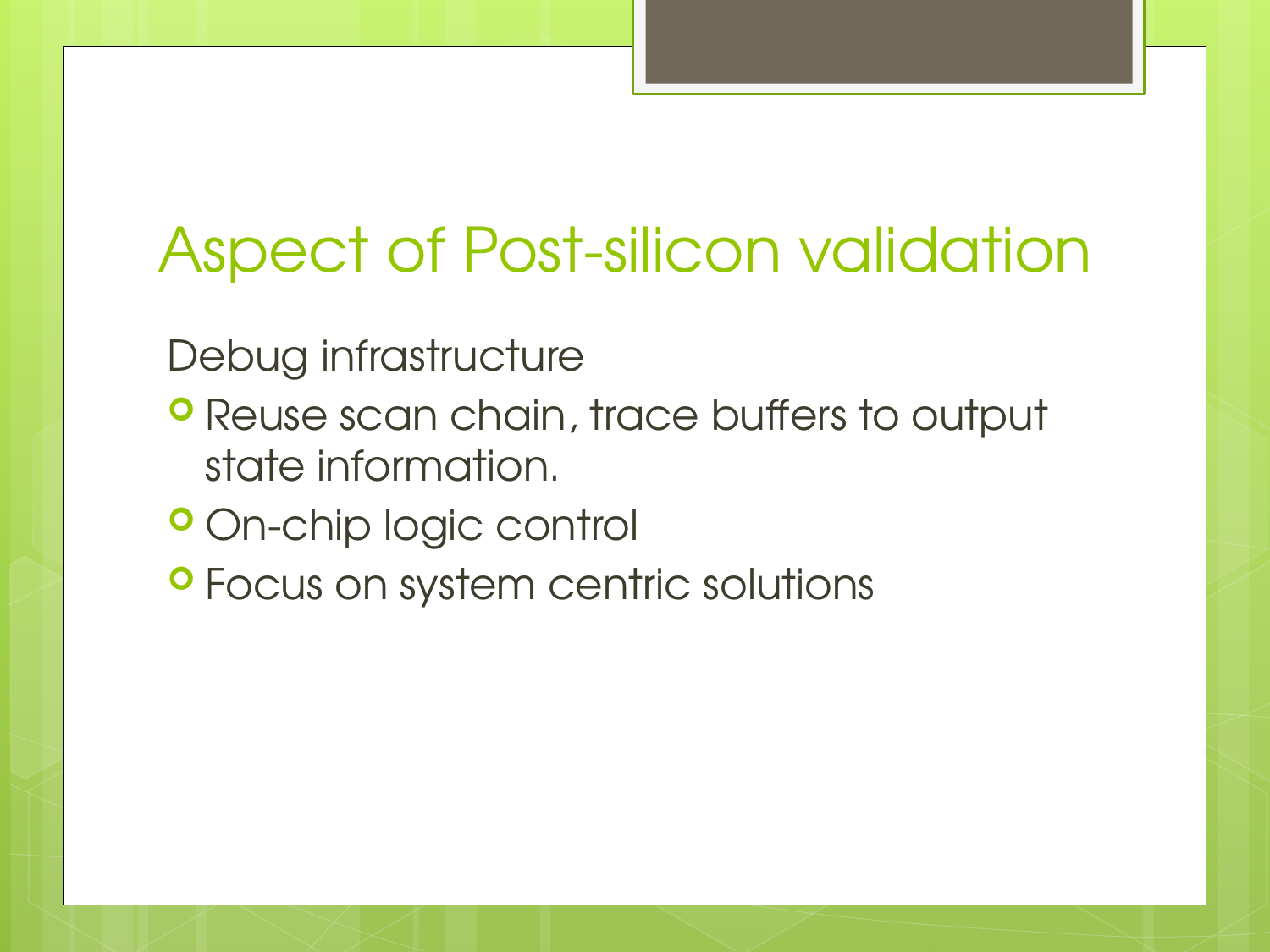

Aspect of Post-silicon validation
Debug infrastructure
Reuse scan chain, trace buffers to output state information.
On-chip logic control
Focus on system centric solutions